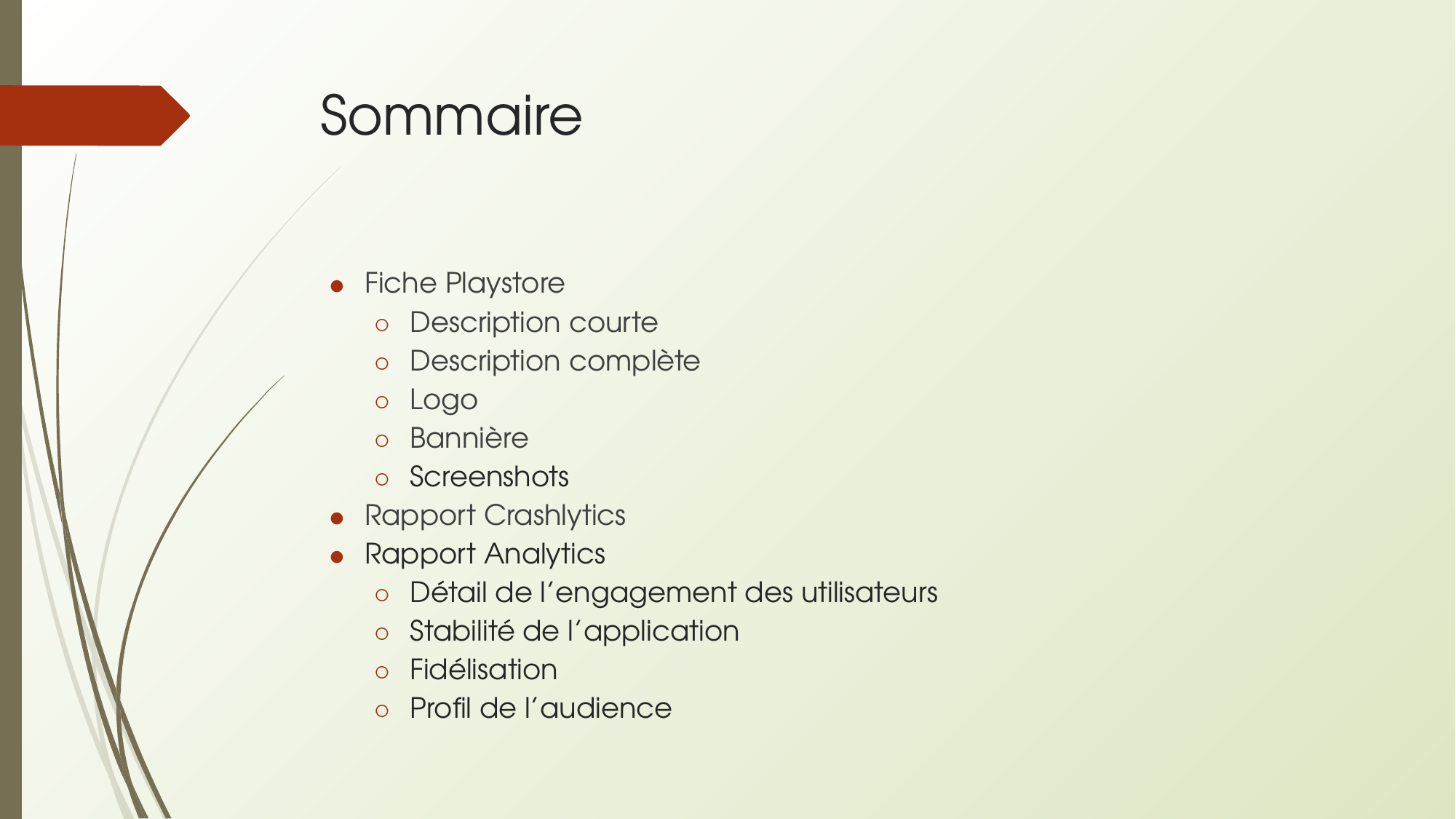

# Sommaire
Fiche Playstore
Description courte
Description complète
Logo
Bannière
Screenshots
Rapport Crashlytics
Rapport Analytics
Détail de l’engagement des utilisateurs
Stabilité de l’application
Fidélisation
Profil de l’audience